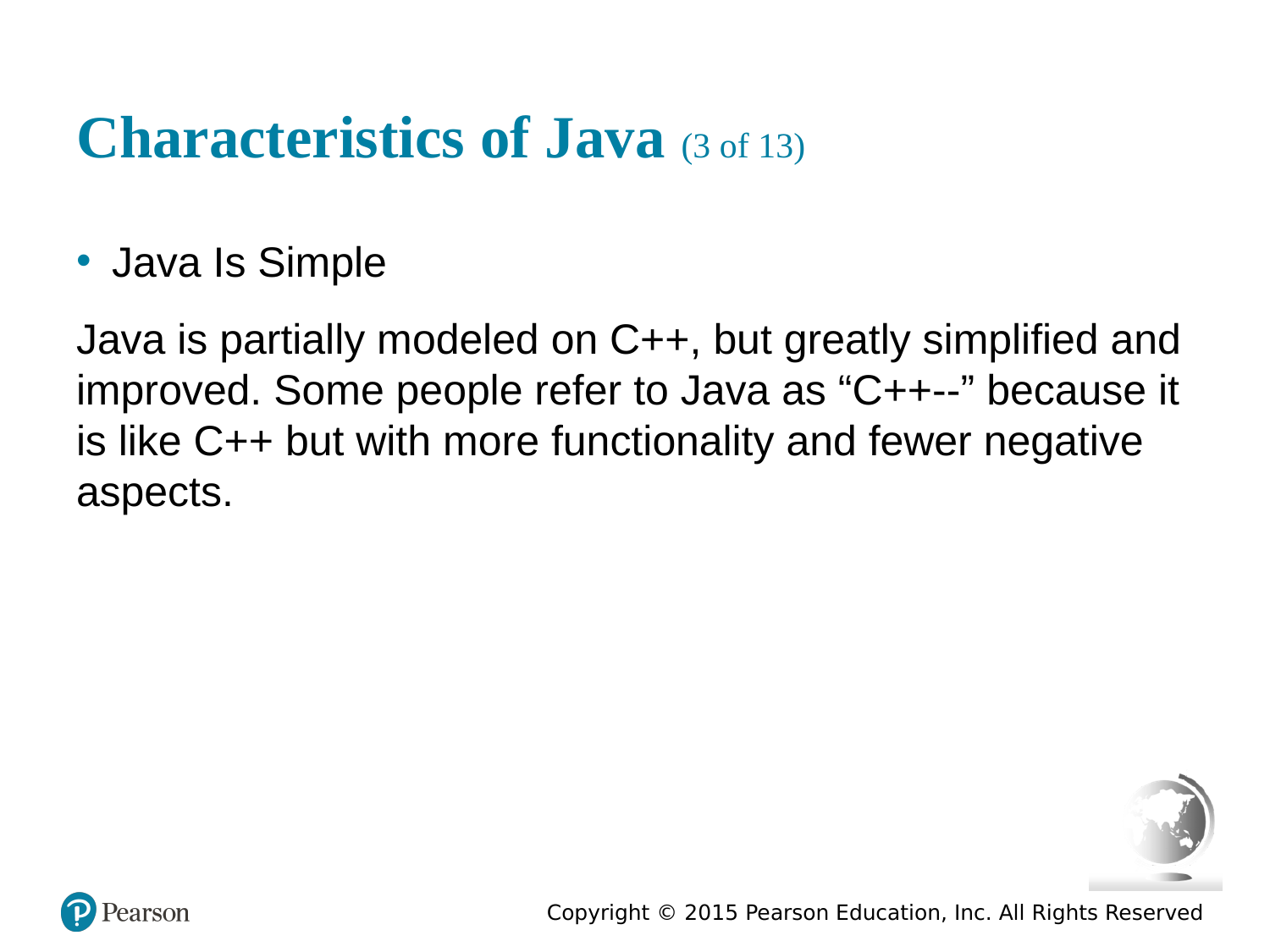

# Characteristics of Java (3 of 13)
Java Is Simple
Java is partially modeled on C++, but greatly simplified and improved. Some people refer to Java as “C++--” because it is like C++ but with more functionality and fewer negative aspects.